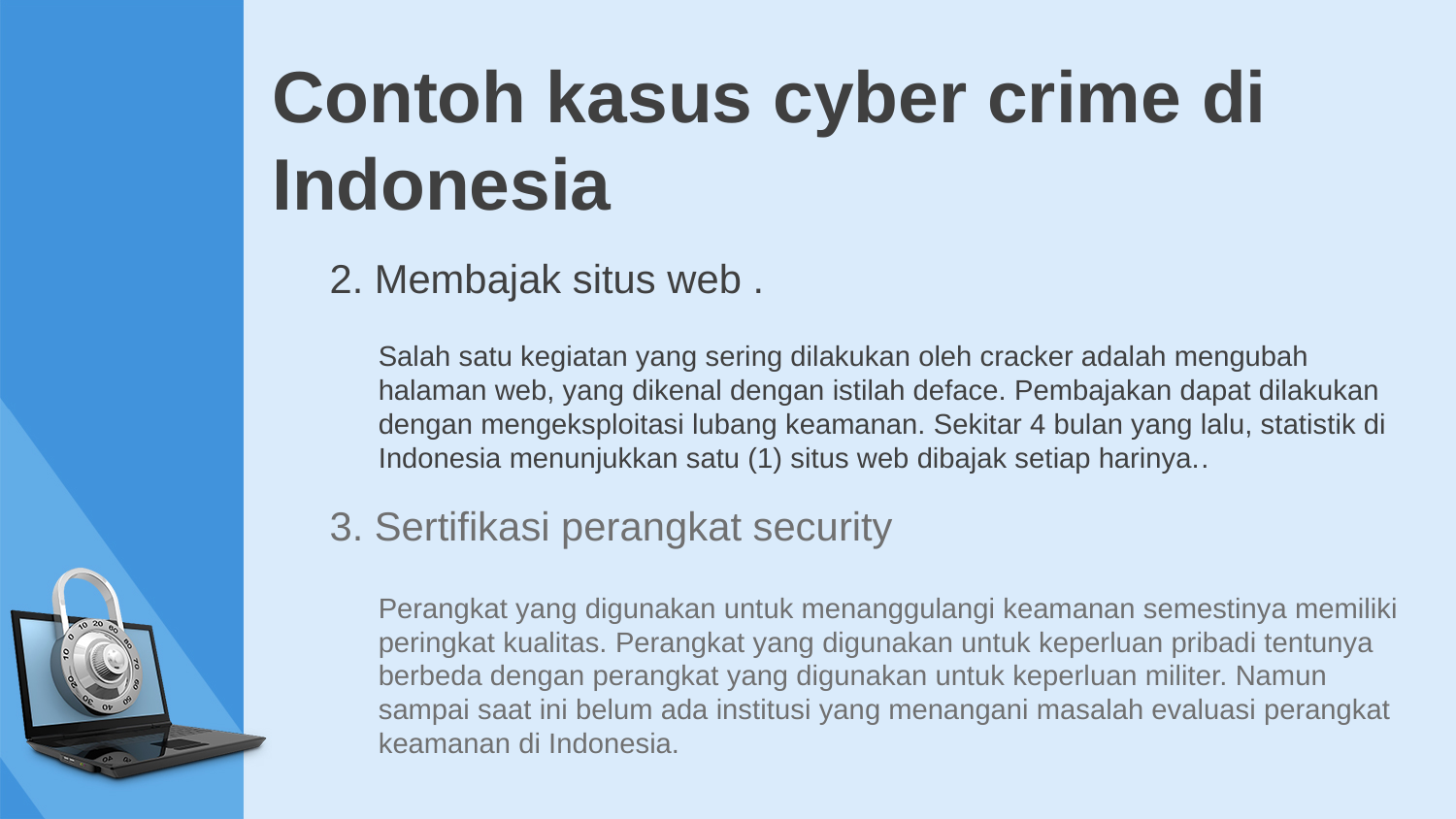

# Contoh kasus cyber crime di Indonesia
2. Membajak situs web .
Salah satu kegiatan yang sering dilakukan oleh cracker adalah mengubah halaman web, yang dikenal dengan istilah deface. Pembajakan dapat dilakukan dengan mengeksploitasi lubang keamanan. Sekitar 4 bulan yang lalu, statistik di Indonesia menunjukkan satu (1) situs web dibajak setiap harinya..
3. Sertifikasi perangkat security
Perangkat yang digunakan untuk menanggulangi keamanan semestinya memiliki peringkat kualitas. Perangkat yang digunakan untuk keperluan pribadi tentunya berbeda dengan perangkat yang digunakan untuk keperluan militer. Namun sampai saat ini belum ada institusi yang menangani masalah evaluasi perangkat keamanan di Indonesia.